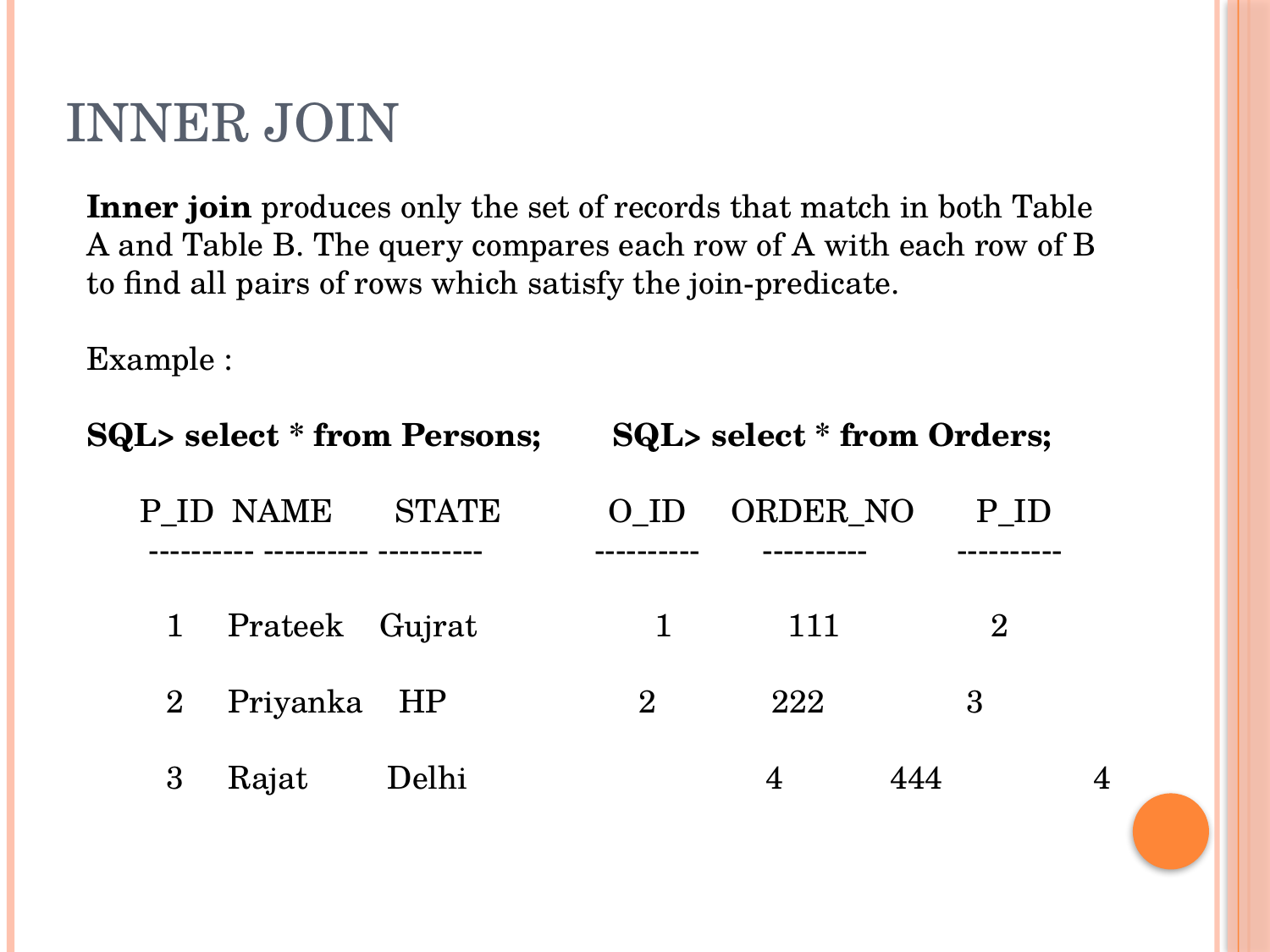

# Inner Join
Inner join produces only the set of records that match in both Table A and Table B. The query compares each row of A with each row of B to find all pairs of rows which satisfy the join-predicate.

Example :

SQL> select * from Persons;        SQL> select * from Orders;

      P_ID  NAME       STATE            O_ID     ORDER_NO       P_ID
       ---------- ---------- ----------	----------       ----------          ----------

         1     Prateek    Gujrat                    1             111                 2

         2     Priyanka    HP		     2             222                3

         3     Rajat         Delhi		     4            444                 4